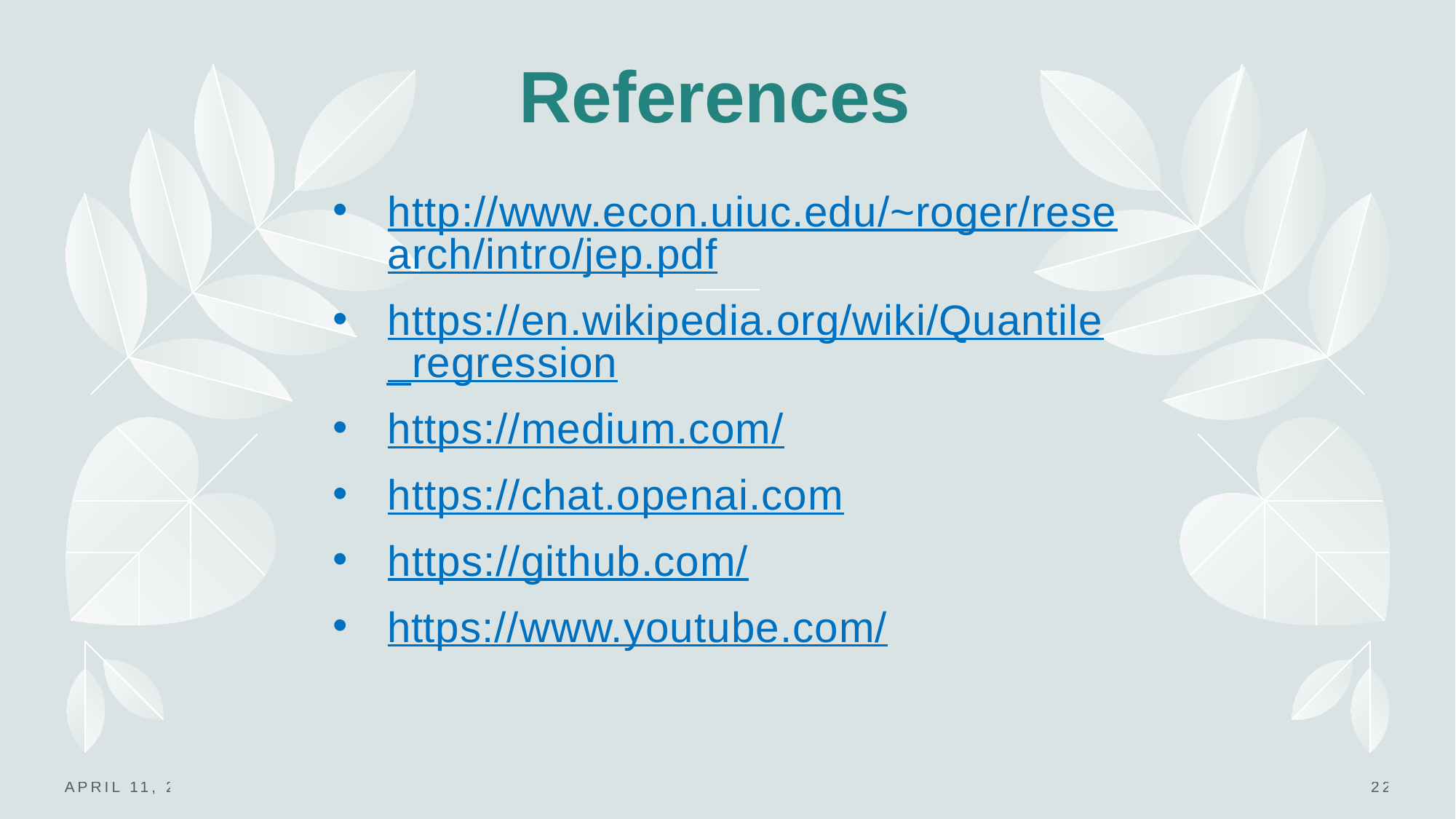

# References
http://www.econ.uiuc.edu/~roger/research/intro/jep.pdf
https://en.wikipedia.org/wiki/Quantile_regression
https://medium.com/
https://chat.openai.com
https://github.com/
https://www.youtube.com/
April 11, 2023
22